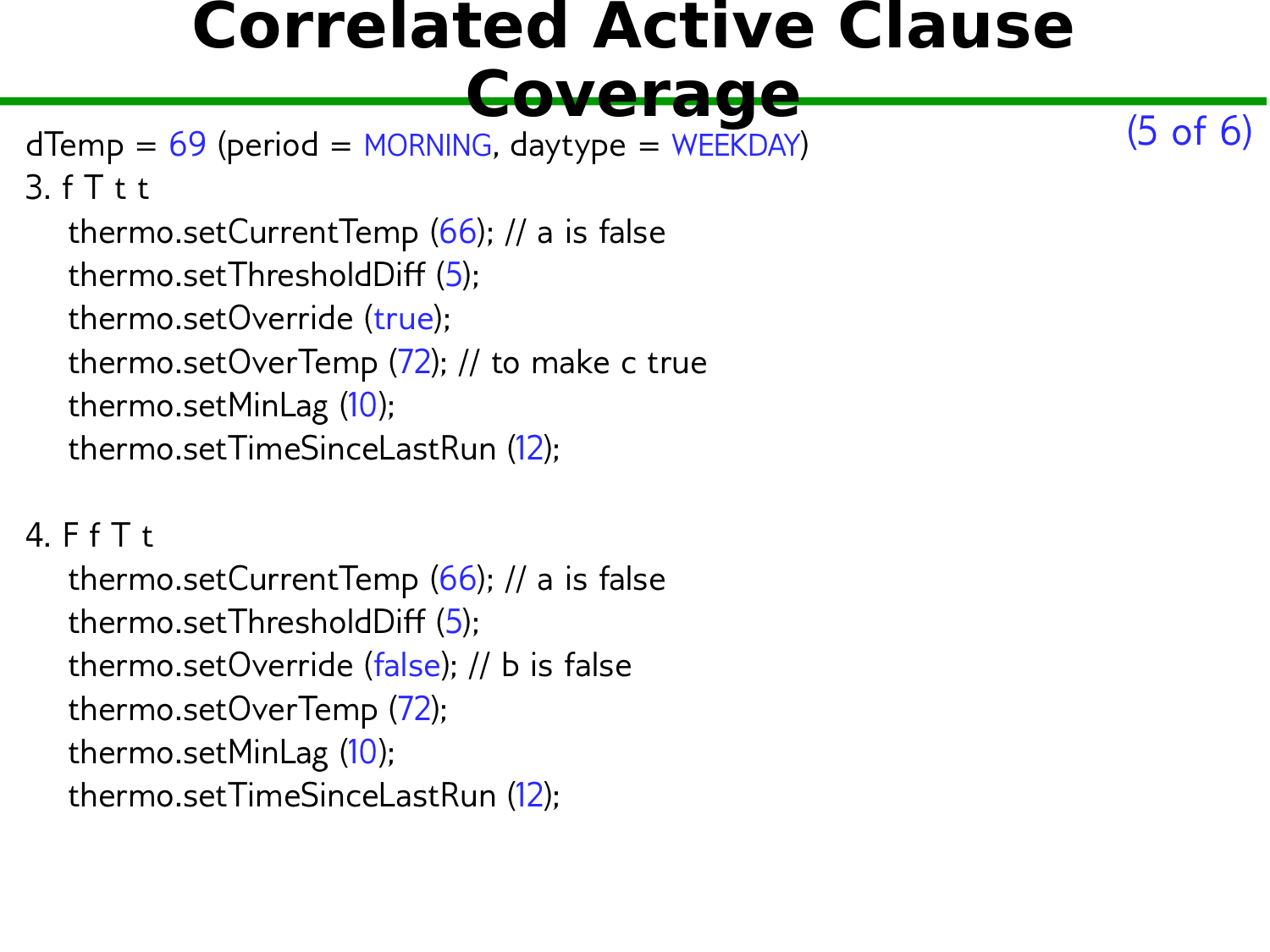

# Correlated Active Clause Coverage
(5 of 6)
dTemp = 69 (period = MORNING, daytype = WEEKDAY)
3. f T t t
    thermo.setCurrentTemp (66); // a is false
    thermo.setThresholdDiff (5);
    thermo.setOverride (true);
    thermo.setOverTemp (72); // to make c true
    thermo.setMinLag (10);
    thermo.setTimeSinceLastRun (12);

4. F f T t
    thermo.setCurrentTemp (66); // a is false
    thermo.setThresholdDiff (5);
    thermo.setOverride (false); // b is false
    thermo.setOverTemp (72);
    thermo.setMinLag (10);
    thermo.setTimeSinceLastRun (12);
40
26-Feb-21